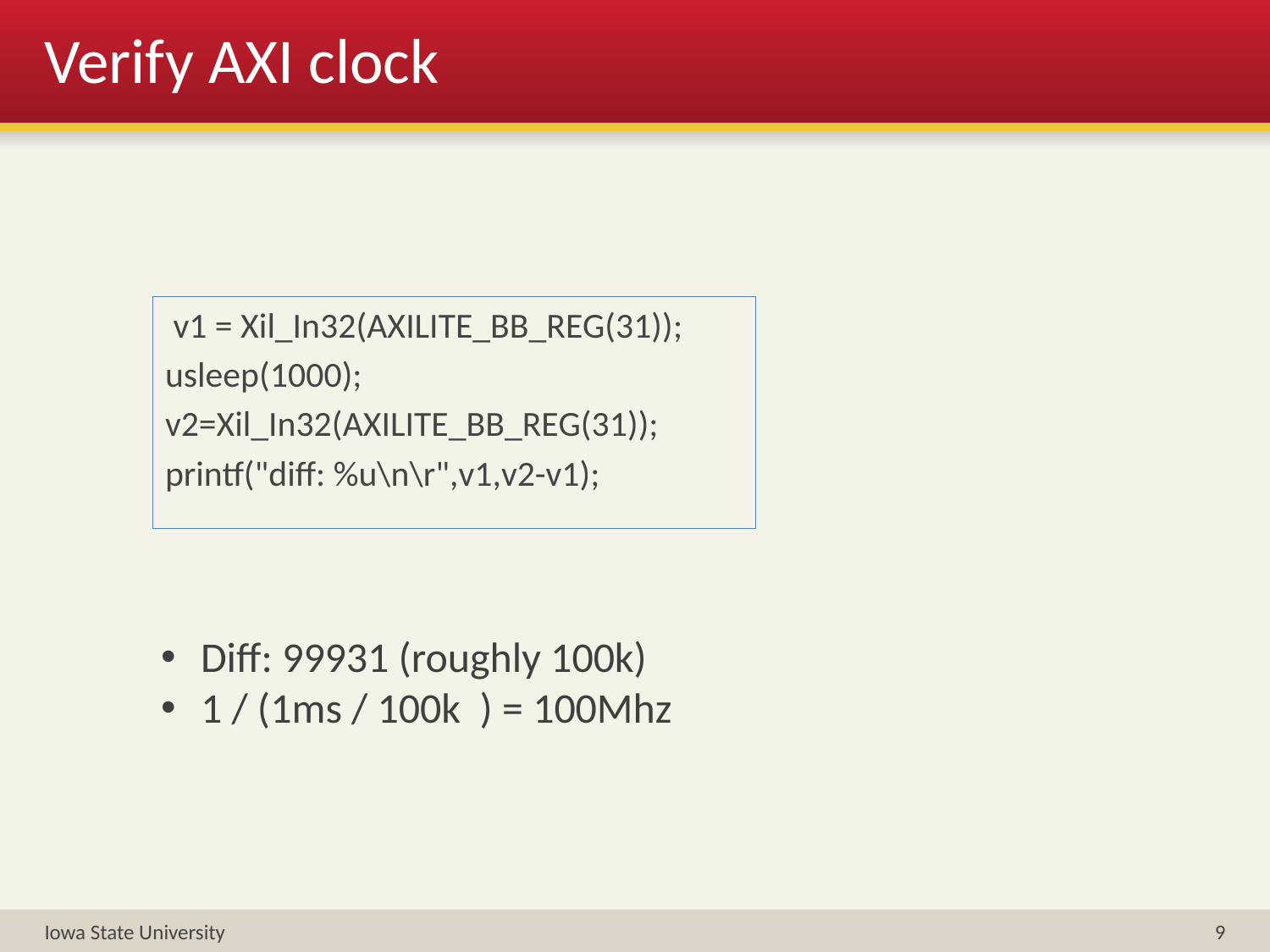

# Verify AXI clock
 v1 = Xil_In32(AXILITE_BB_REG(31));
usleep(1000);
v2=Xil_In32(AXILITE_BB_REG(31));
printf("diff: %u\n\r",v1,v2-v1);
Diff: 99931 (roughly 100k)
1 / (1ms / 100k  ) = 100Mhz
Iowa State University
9